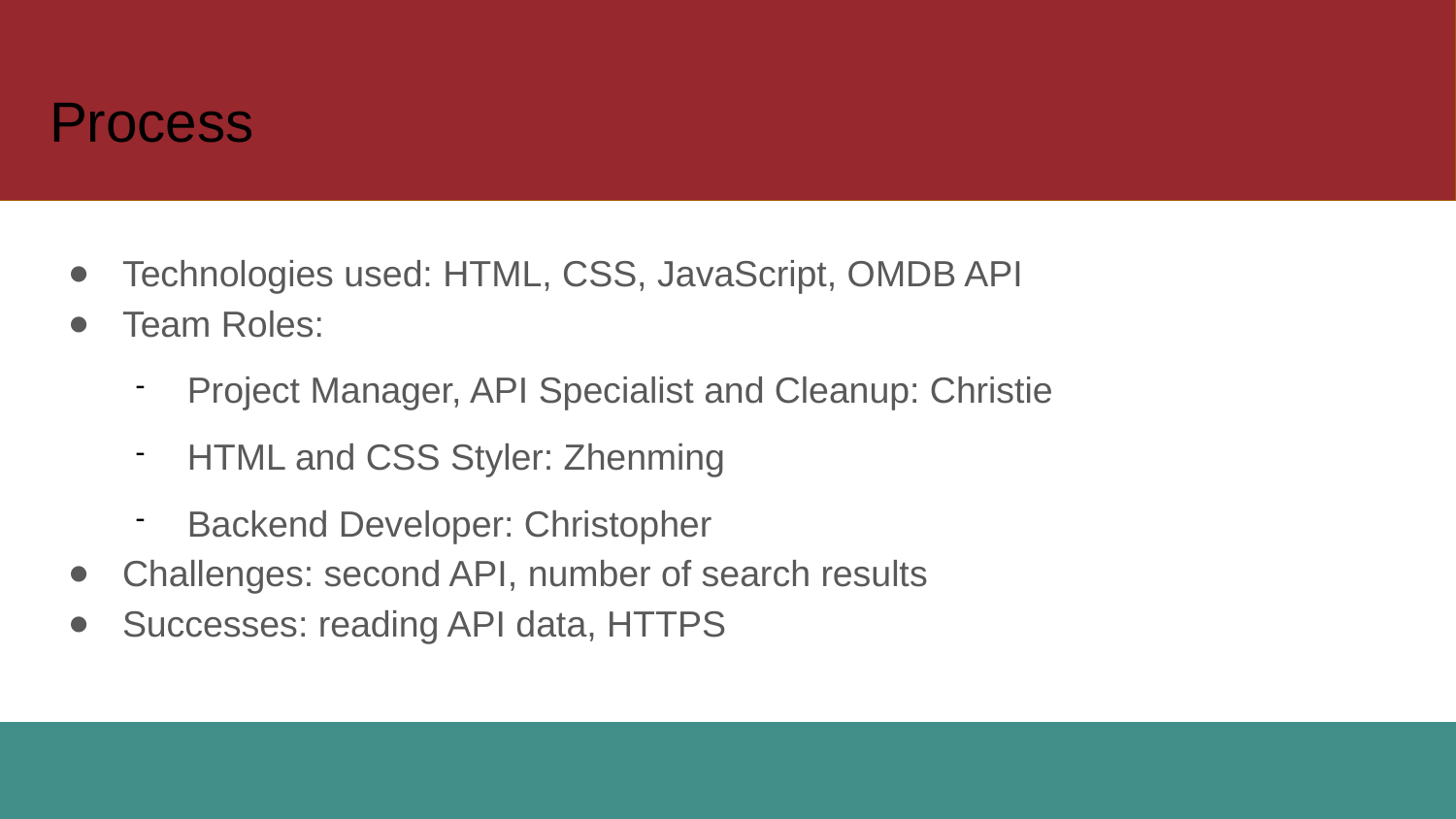

# Process
Technologies used: HTML, CSS, JavaScript, OMDB API
Team Roles:
Project Manager, API Specialist and Cleanup: Christie
HTML and CSS Styler: Zhenming
Backend Developer: Christopher
Challenges: second API, number of search results
Successes: reading API data, HTTPS